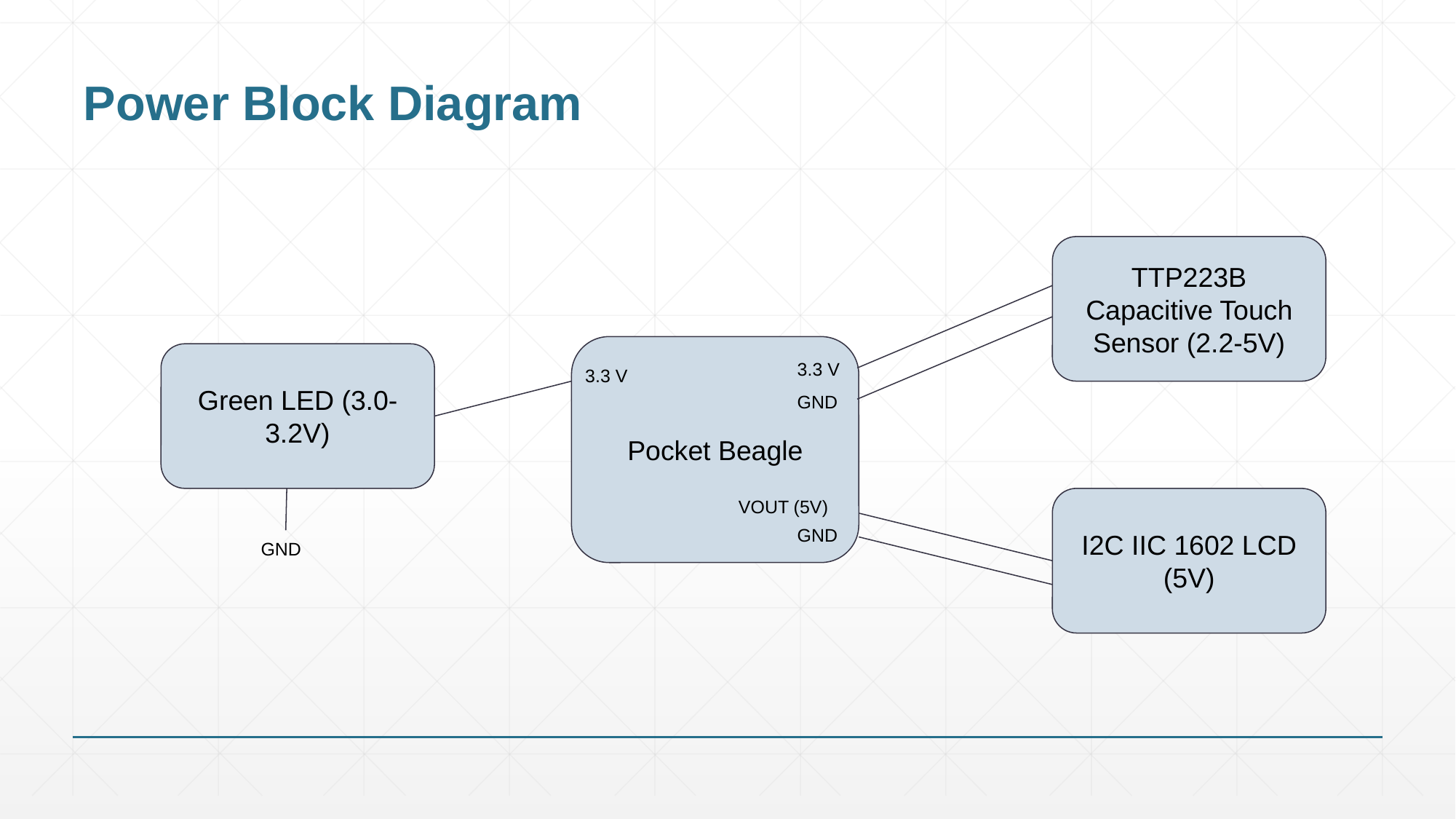

# Power Block Diagram
TTP223B Capacitive Touch Sensor (2.2-5V)
Pocket Beagle
Green LED (3.0-3.2V)
3.3 V
3.3 V
GND
VOUT (5V)
I2C IIC 1602 LCD (5V)
GND
GND